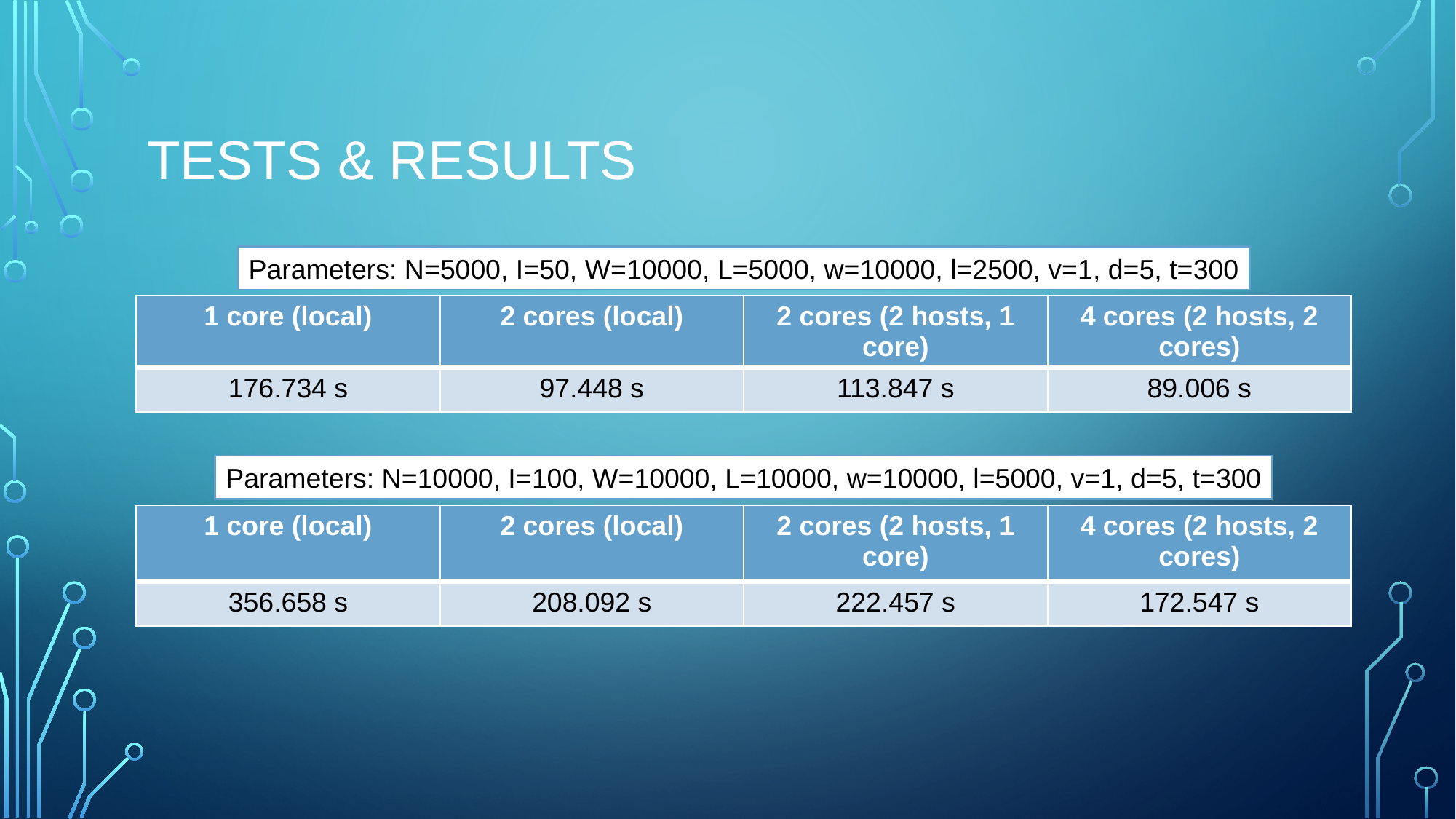

# Tests & results
Parameters: N=5000, I=50, W=10000, L=5000, w=10000, l=2500, v=1, d=5, t=300
| 1 core (local) | 2 cores (local) | 2 cores (2 hosts, 1 core) | 4 cores (2 hosts, 2 cores) |
| --- | --- | --- | --- |
| 176.734 s | 97.448 s | 113.847 s | 89.006 s |
Parameters: N=10000, I=100, W=10000, L=10000, w=10000, l=5000, v=1, d=5, t=300
| 1 core (local) | 2 cores (local) | 2 cores (2 hosts, 1 core) | 4 cores (2 hosts, 2 cores) |
| --- | --- | --- | --- |
| 356.658 s | 208.092 s | 222.457 s | 172.547 s |